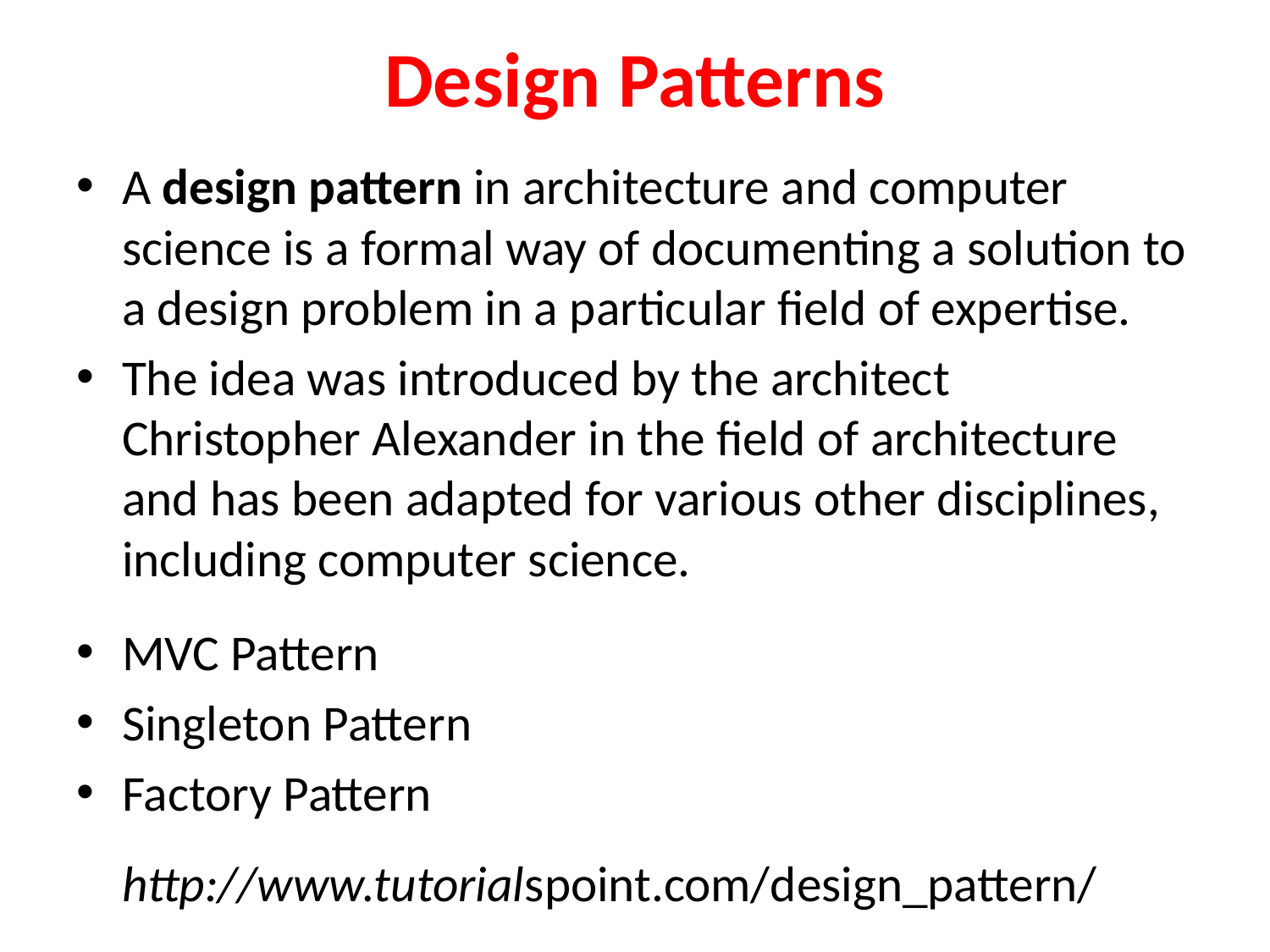

# Design Patterns
A design pattern in architecture and computer science is a formal way of documenting a solution to a design problem in a particular field of expertise.
The idea was introduced by the architect Christopher Alexander in the field of architecture and has been adapted for various other disciplines, including computer science.

MVC Pattern
Singleton Pattern
Factory Pattern

	http://www.tutorialspoint.com/design_pattern/